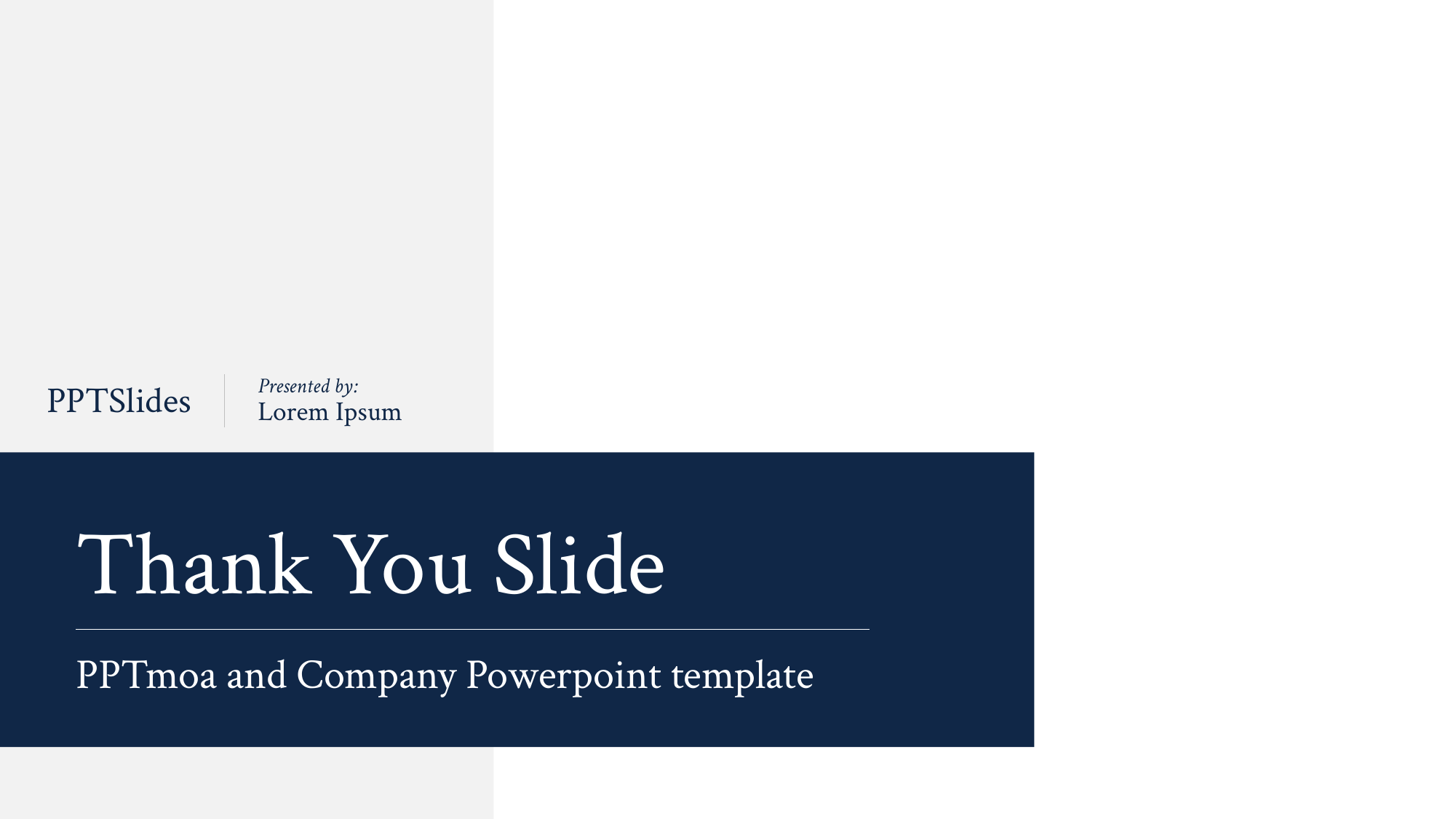

Presented by:
Lorem Ipsum
PPTSlides

Thank You Slide
PPTmoa and Company Powerpoint template